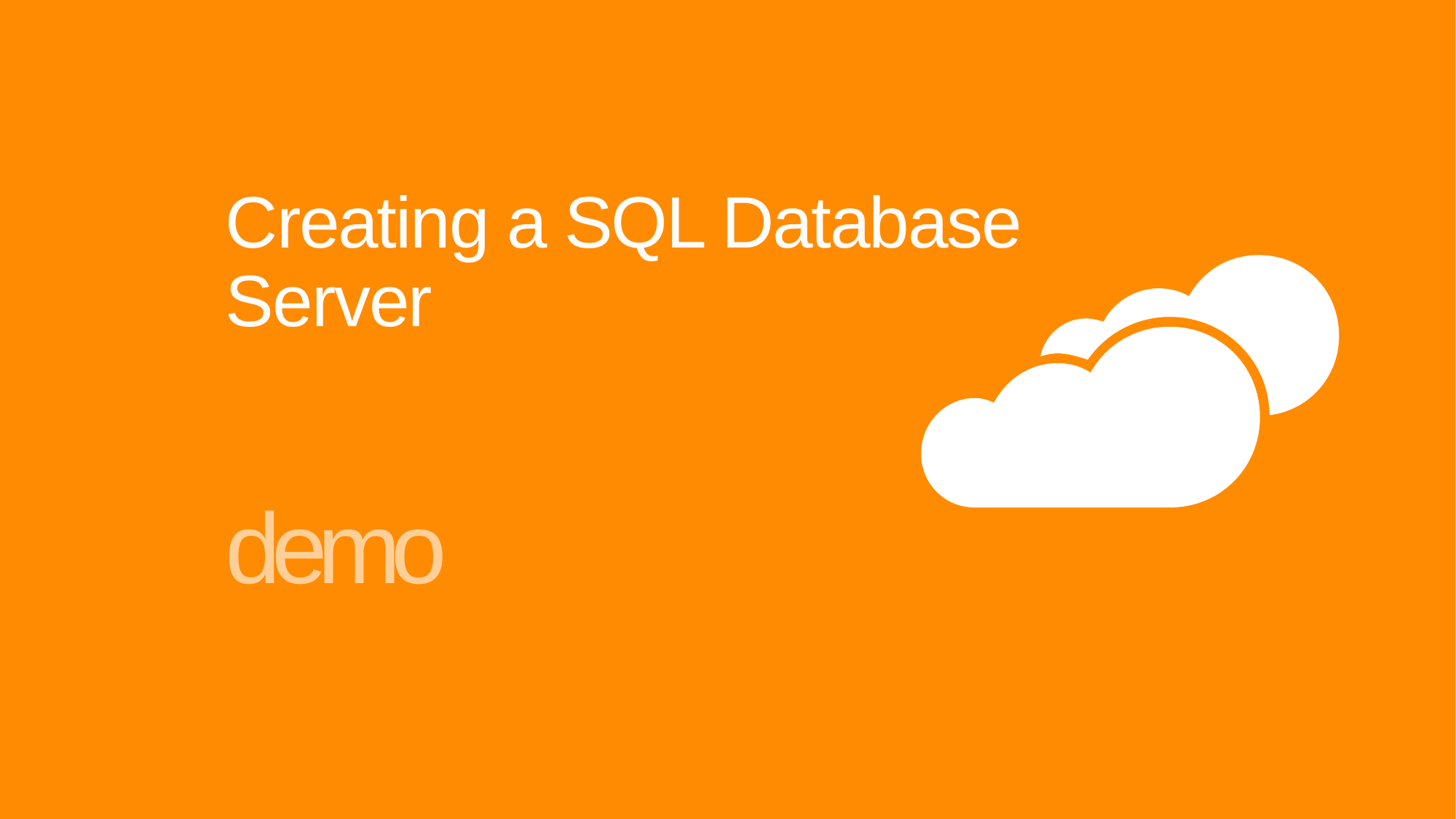

# Creating a SQL Database Server
demo